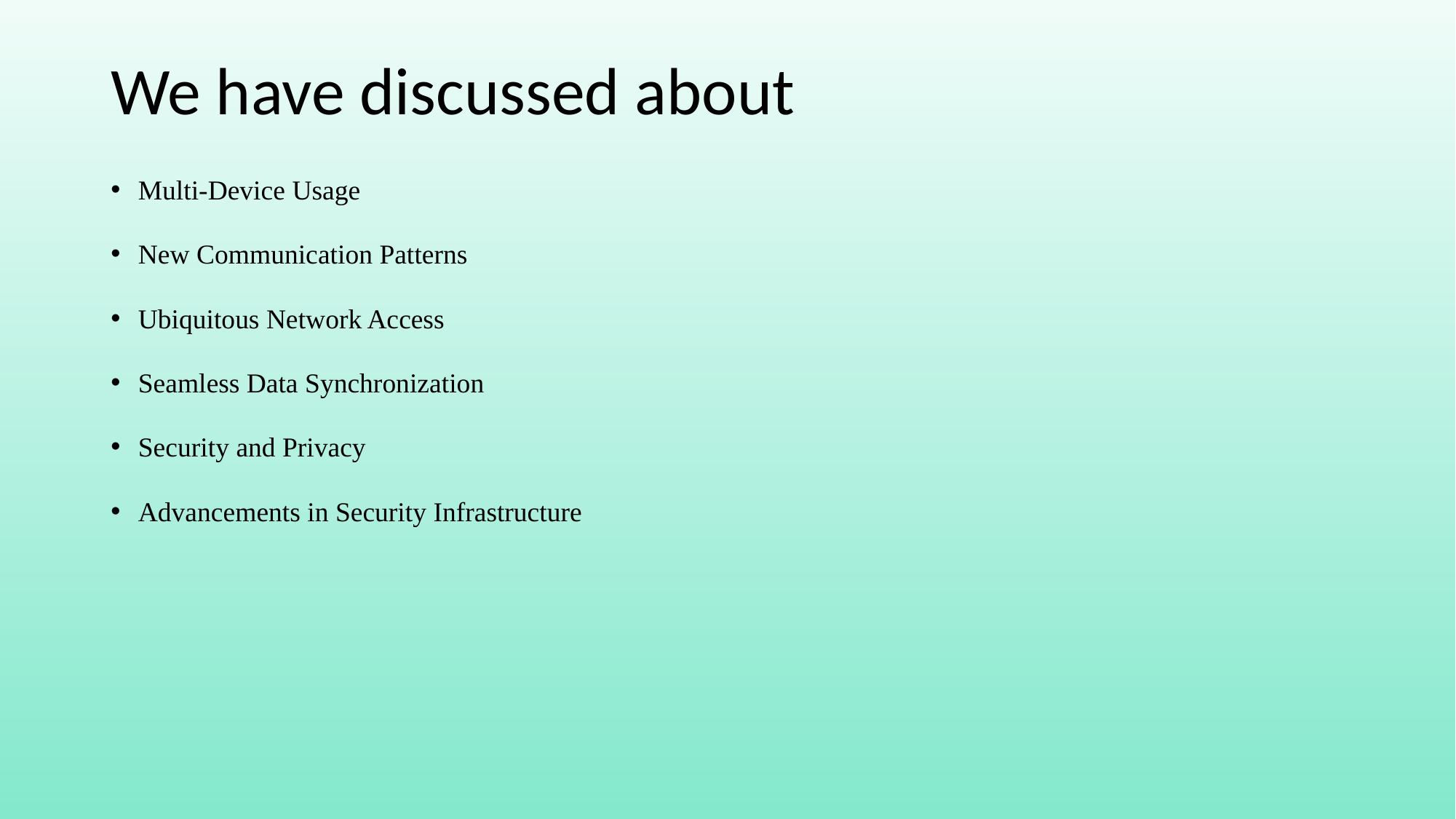

# We have discussed about
Multi-Device Usage
New Communication Patterns
Ubiquitous Network Access
Seamless Data Synchronization
Security and Privacy
Advancements in Security Infrastructure